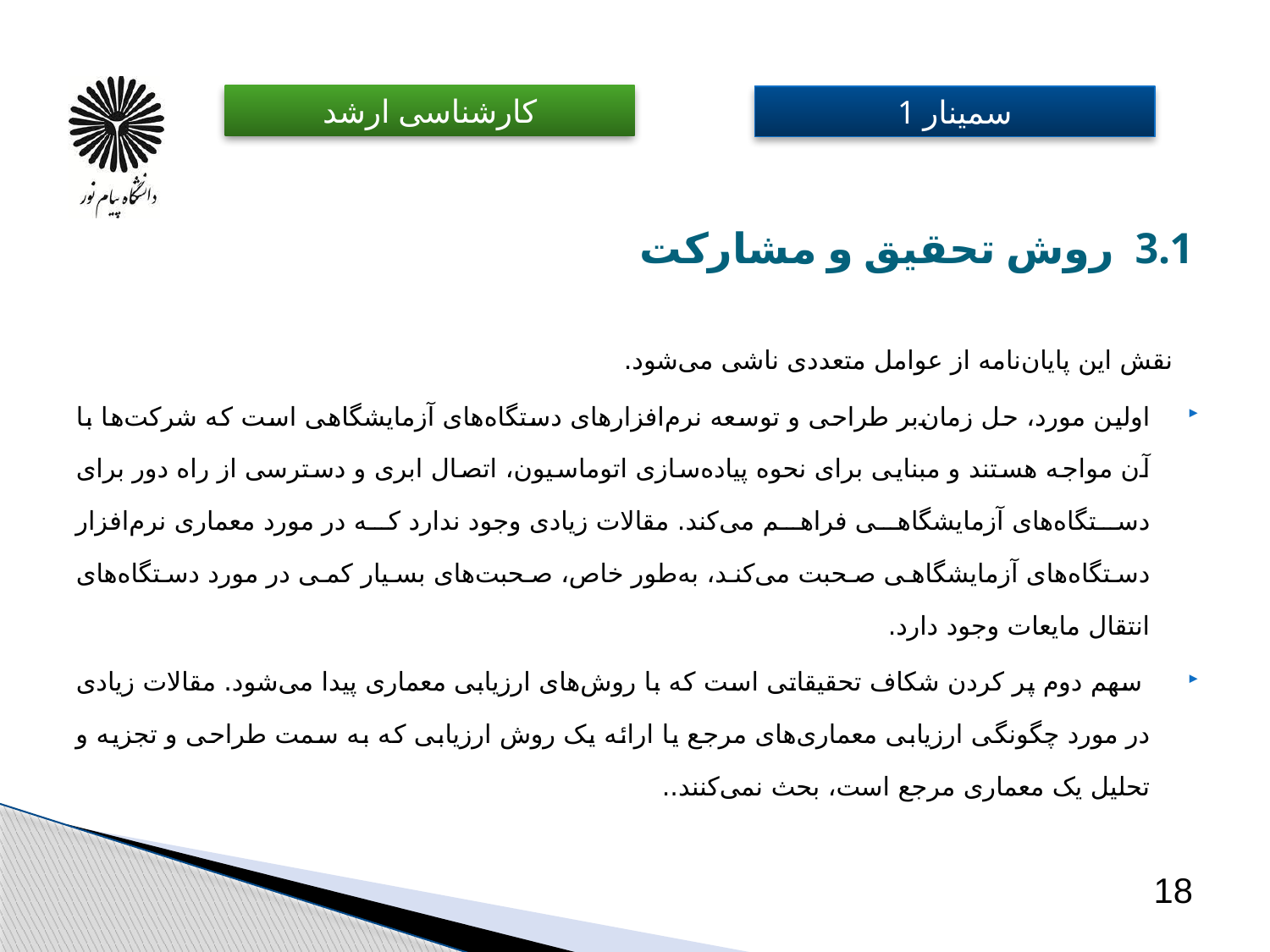

# 3.1  روش تحقیق و مشارکت
 نقش این پایان‌نامه از عوامل متعددی ناشی می‌شود.
اولین مورد، حل زمان‌بر طراحی و توسعه نرم‌افزارهای دستگاه‌های آزمایشگاهی است که شرکت‌ها با آن مواجه هستند و مبنایی برای نحوه پیاده‌سازی اتوماسیون، اتصال ابری و دسترسی از راه دور برای دستگاه‌های آزمایشگاهی فراهم می‌کند. مقالات زیادی وجود ندارد که در مورد معماری نرم‌افزار دستگاه‌های آزمایشگاهی صحبت می‌کند، به‌طور خاص، صحبت‌های بسیار کمی در مورد دستگاه‌های انتقال مایعات وجود دارد.
 سهم دوم پر کردن شکاف تحقیقاتی است که با روش‌های ارزیابی معماری پیدا می‌شود. مقالات زیادی در مورد چگونگی ارزیابی معماری‌های مرجع یا ارائه یک روش ارزیابی که به سمت طراحی و تجزیه و تحلیل یک معماری مرجع است، بحث نمی‌کنند..
18